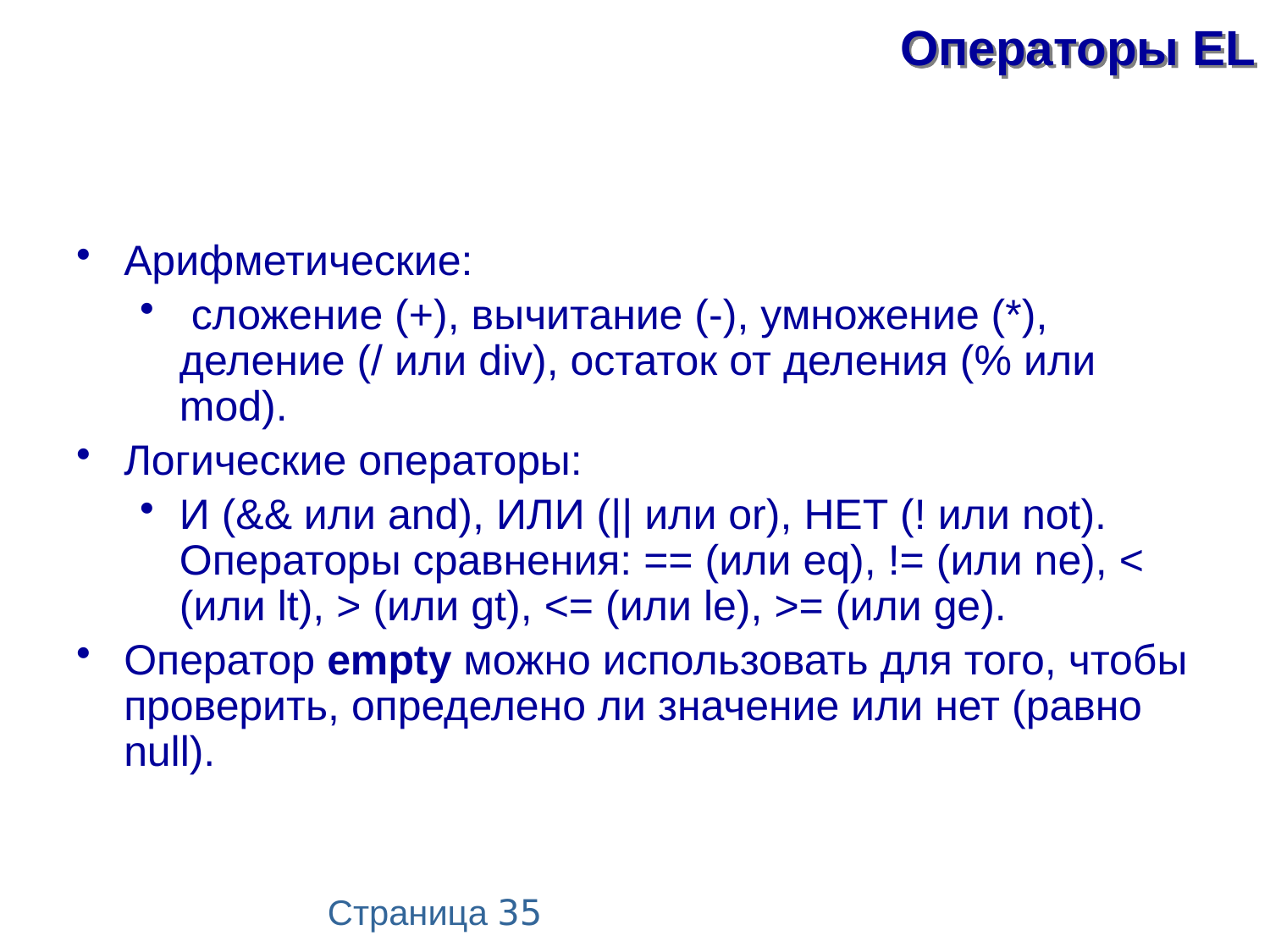

# Операторы EL
Арифметические:
 сложение (+), вычитание (-), умножение (*), деление (/ или div), остаток от деления (% или mod).
Логические операторы:
И (&& или and), ИЛИ (|| или or), НЕТ (! или not). Операторы сравнения: == (или eq), != (или ne), < (или lt), > (или gt), <= (или le), >= (или ge).
Оператор empty можно использовать для того, чтобы проверить, определено ли значение или нет (равно null).
Страница 35